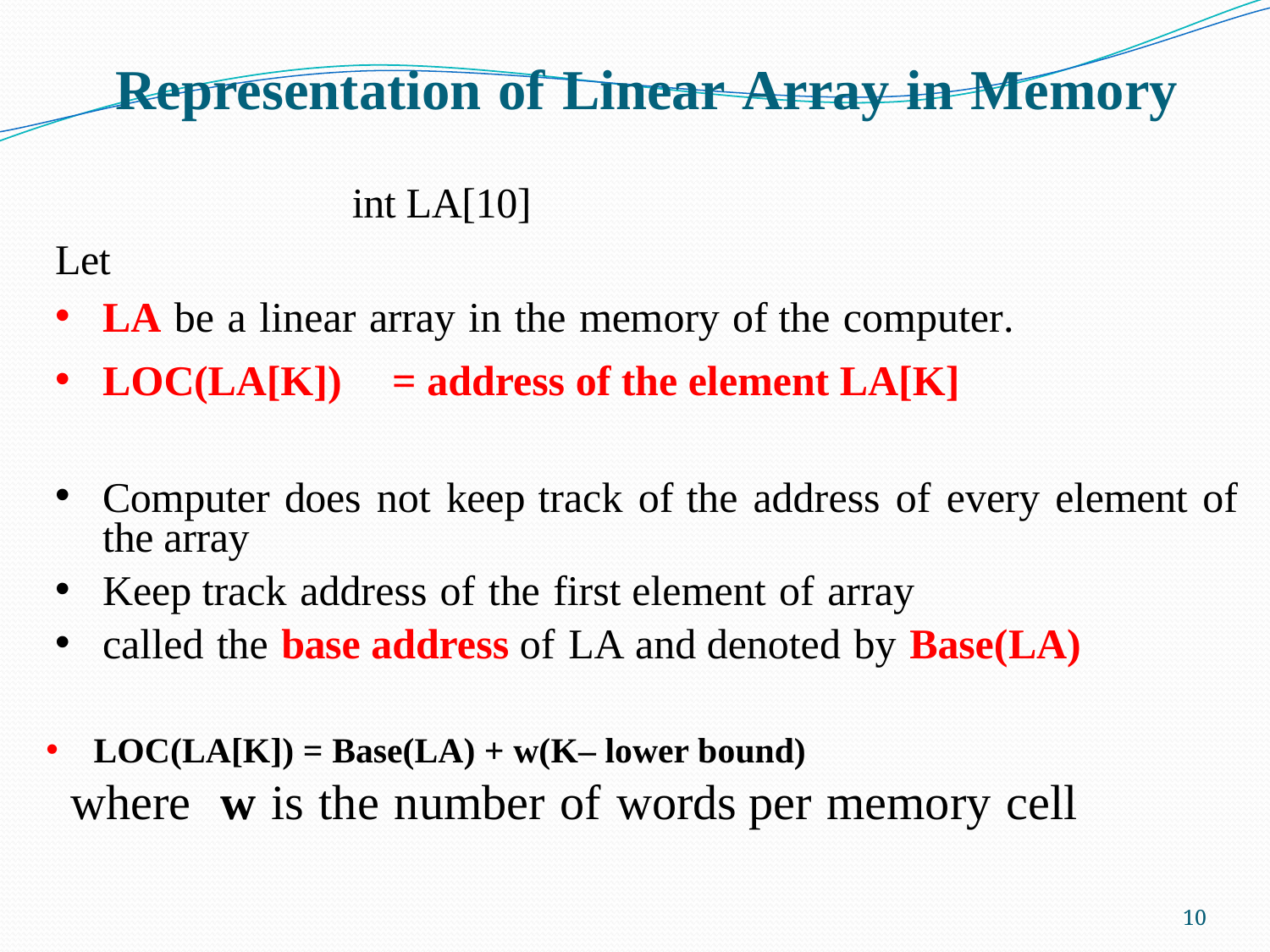

# Representation of Linear Array in Memory
                             int LA[10]
Let
LA be a linear array in the memory of the computer.
LOC(LA[K])	= address of the element LA[K]

Computer does not keep track of the address of every element of the array
Keep track address of the first element of array
called the base address of LA and denoted by Base(LA)
LOC(LA[K]) = Base(LA) + w(K– lower bound)
  where  w is the number of words per memory cell
10